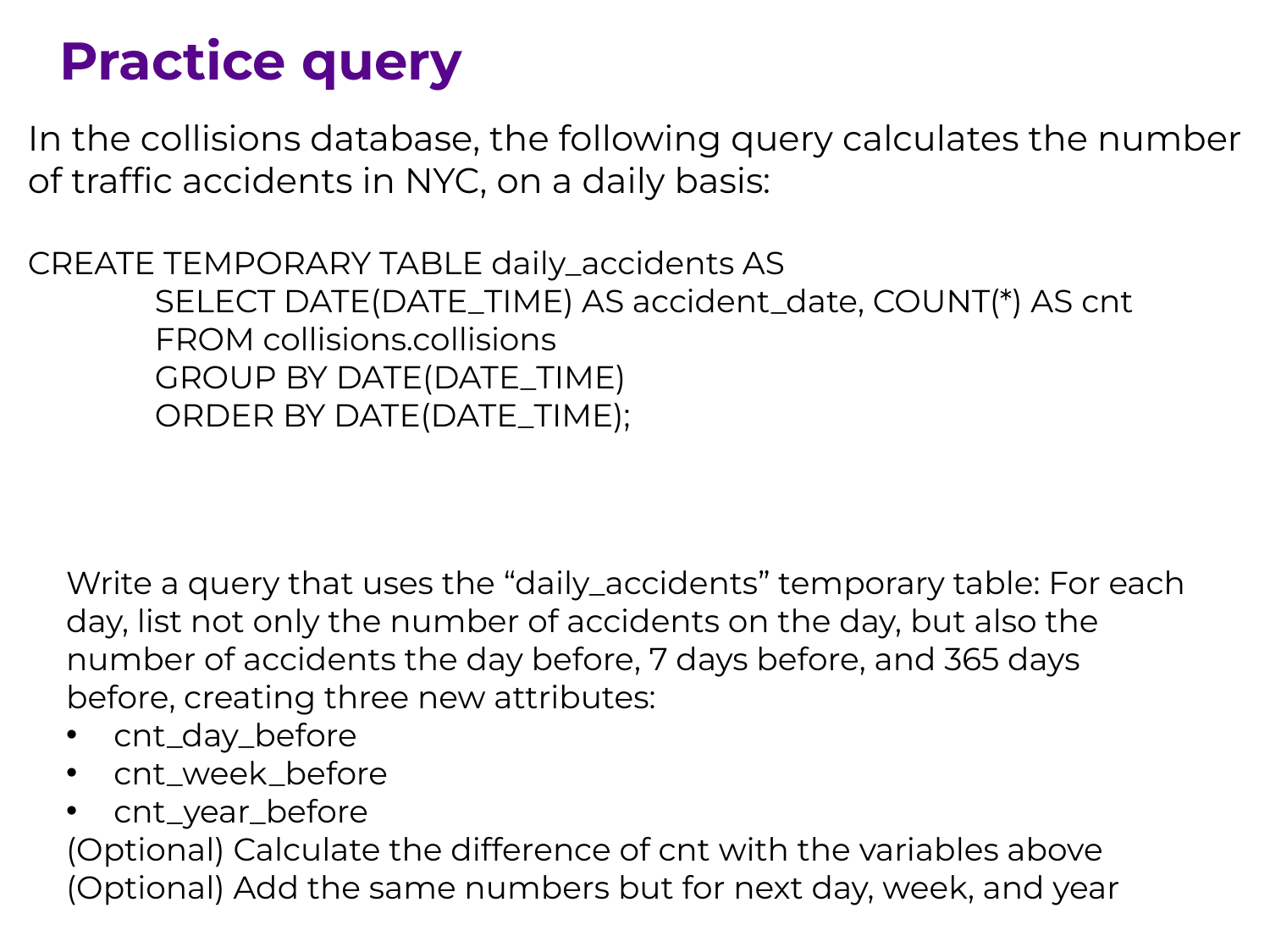

Practice query
In the collisions database, the following query calculates the number of traffic accidents in NYC, on a daily basis:

CREATE TEMPORARY TABLE daily_accidents AS
	SELECT DATE(DATE_TIME) AS accident_date, COUNT(*) AS cnt
	FROM collisions.collisions
	GROUP BY DATE(DATE_TIME)
	ORDER BY DATE(DATE_TIME);

Write a query that uses the “daily_accidents” temporary table: For each day, list not only the number of accidents on the day, but also the number of accidents the day before, 7 days before, and 365 days before, creating three new attributes:
cnt_day_before
cnt_week_before
cnt_year_before
(Optional) Calculate the difference of cnt with the variables above
(Optional) Add the same numbers but for next day, week, and year